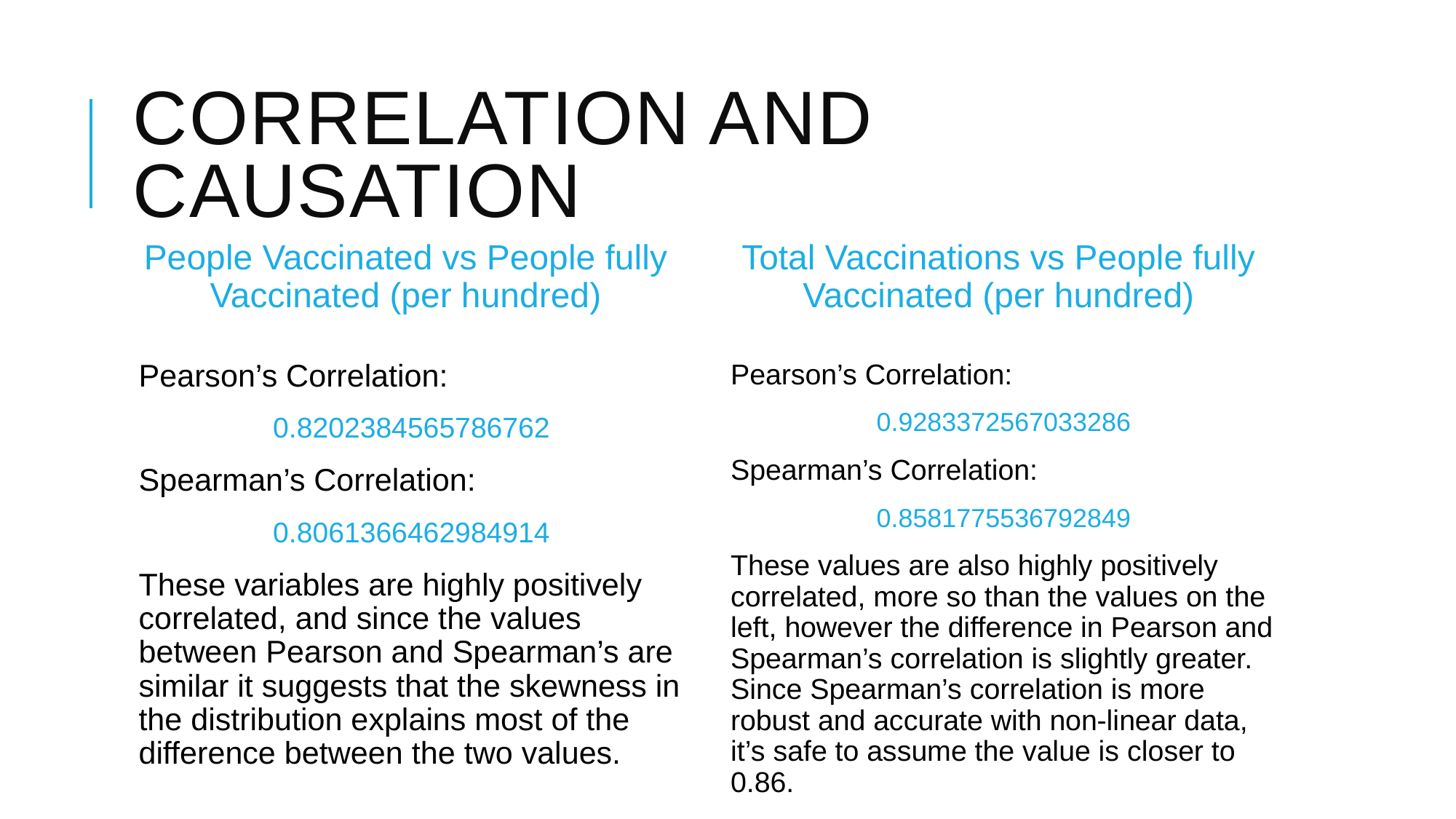

# Correlation and Causation
People Vaccinated vs People fully Vaccinated (per hundred)
Total Vaccinations vs People fully Vaccinated (per hundred)
Pearson’s Correlation:
0.8202384565786762
Spearman’s Correlation:
0.8061366462984914
These variables are highly positively correlated, and since the values between Pearson and Spearman’s are similar it suggests that the skewness in the distribution explains most of the difference between the two values.
Pearson’s Correlation:
0.9283372567033286
Spearman’s Correlation:
0.8581775536792849
These values are also highly positively correlated, more so than the values on the left, however the difference in Pearson and Spearman’s correlation is slightly greater. Since Spearman’s correlation is more robust and accurate with non-linear data, it’s safe to assume the value is closer to 0.86.